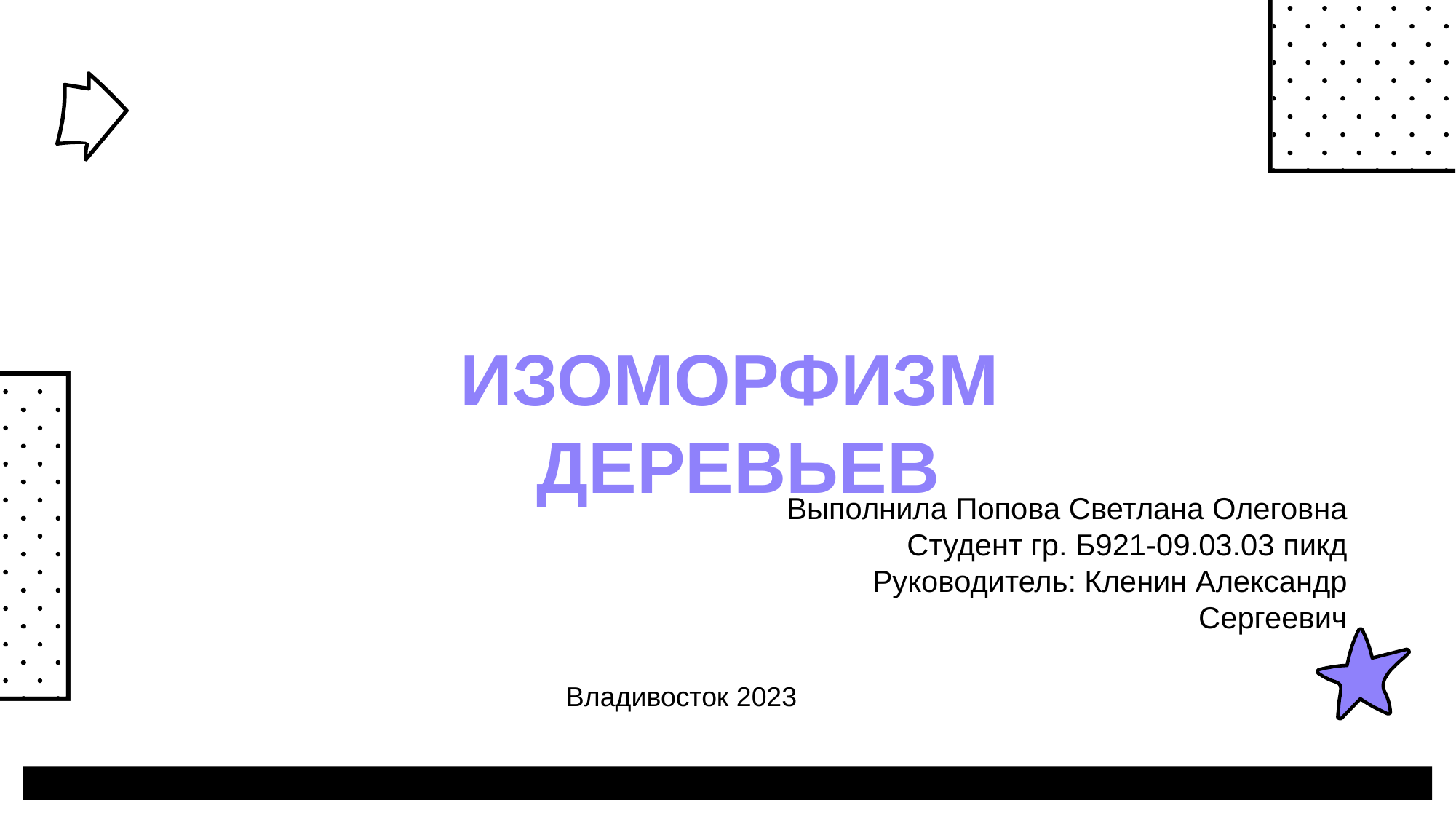

# ИЗОМОРФИЗМ  ДЕРЕВЬЕВ
Выполнила Попова Светлана Олеговна
Студент гр. Б921-09.03.03 пикд
Руководитель: Кленин Александр Сергеевич

Владивосток 2023